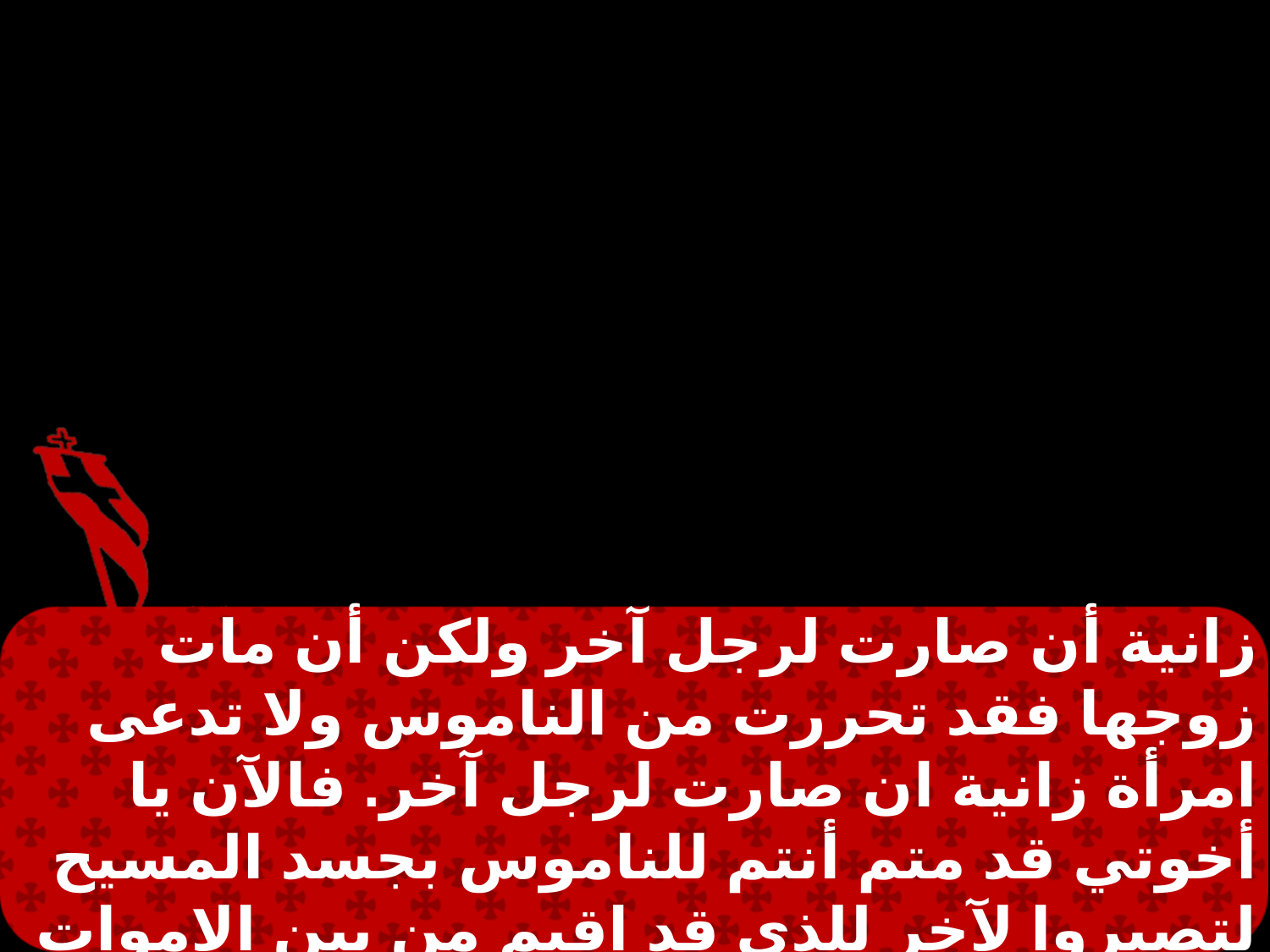

زانية أن صارت لرجل آخر ولكن أن مات زوجها فقد تحررت من الناموس ولا تدعى امرأة زانية ان صارت لرجل آخر. فالآن يا أخوتي قد متم أنتم للناموس بجسد المسيح لتصيروا لآخر للذي قد اقيم من بين الاموات لتثمروا لله لأنه